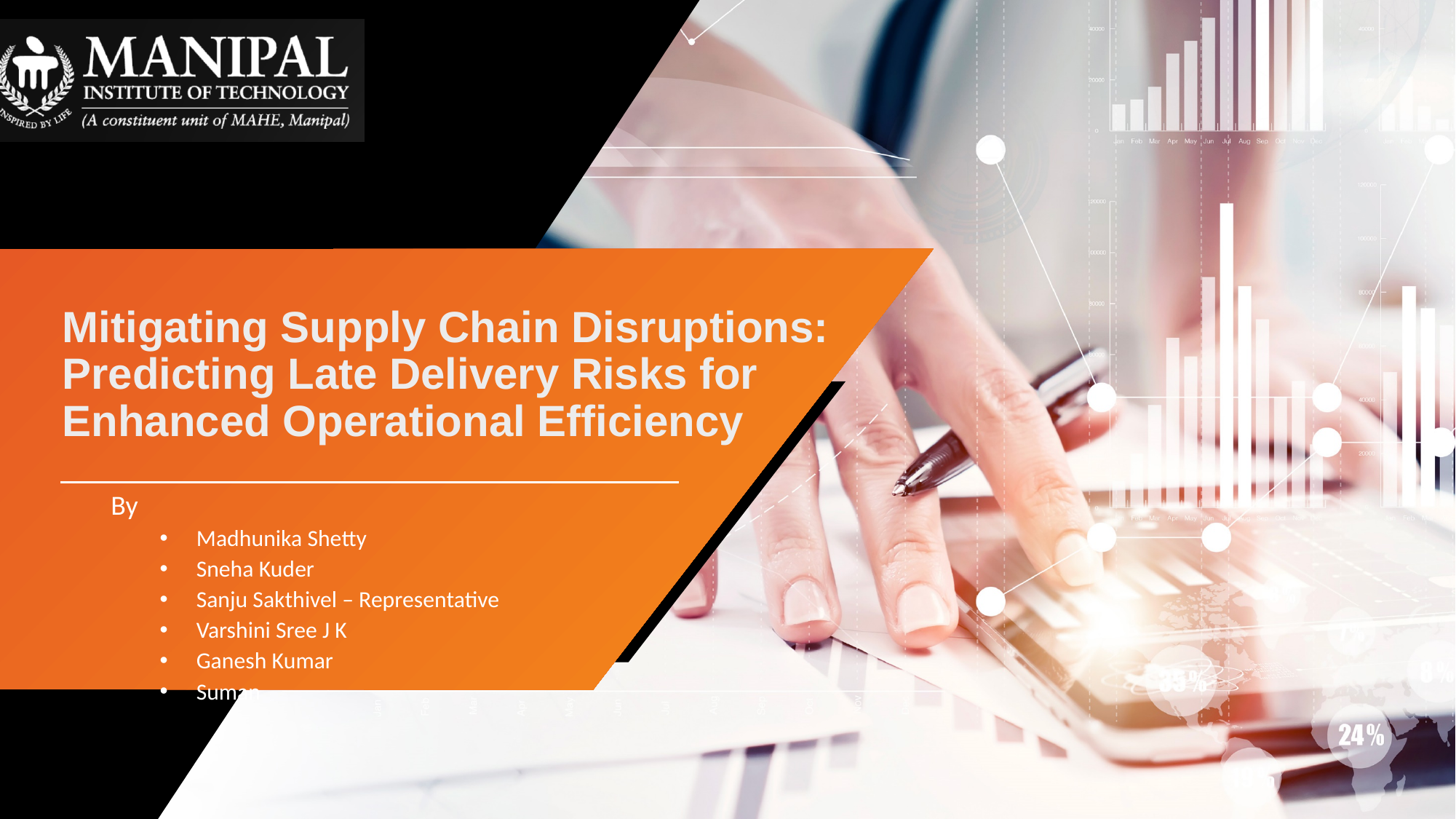

# Mitigating Supply Chain Disruptions: Predicting Late Delivery Risks for Enhanced Operational Efficiency
By
Madhunika Shetty
Sneha Kuder
Sanju Sakthivel – Representative
Varshini Sree J K
Ganesh Kumar
Suman